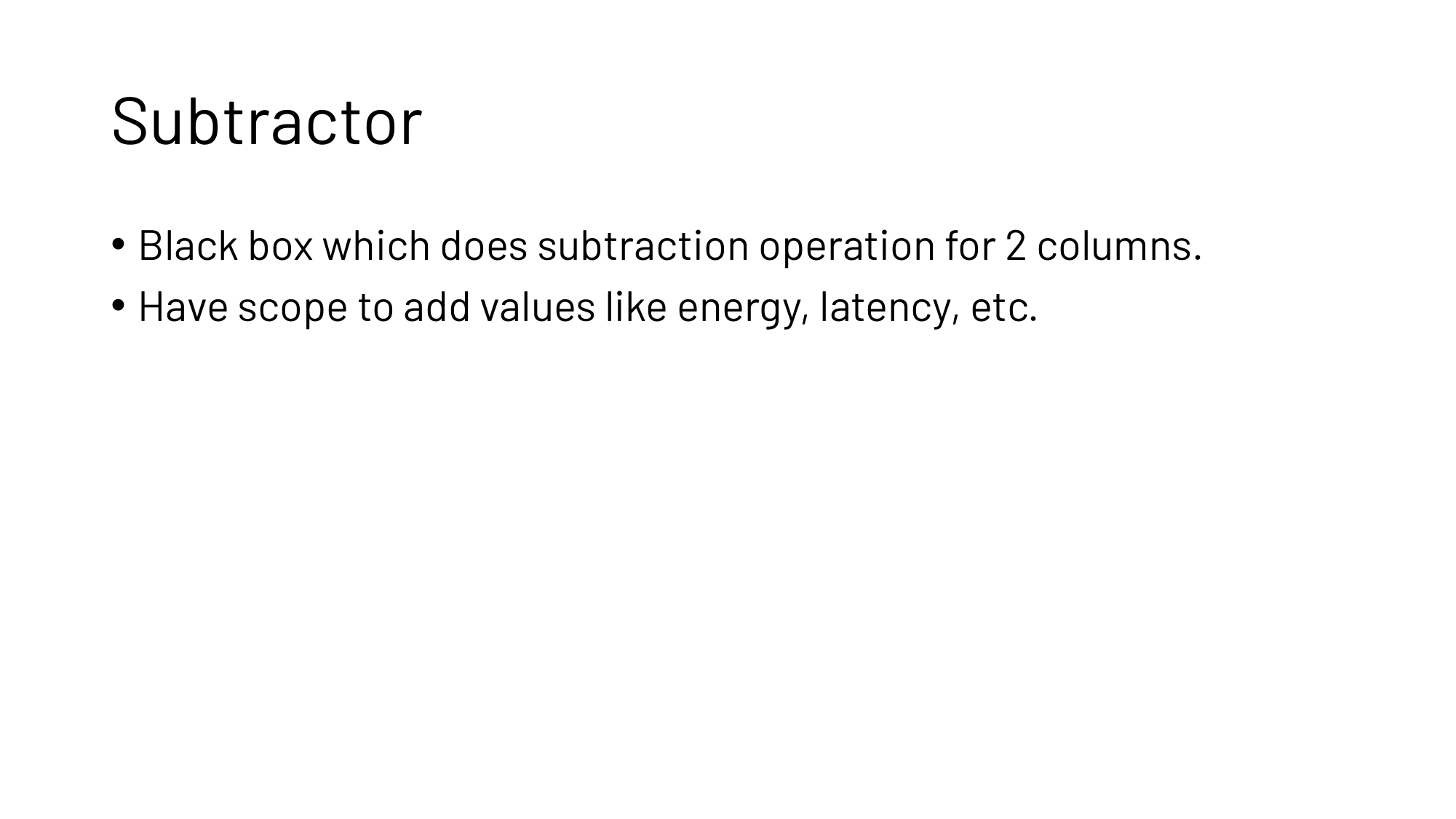

# Subtractor
Black box which does subtraction operation for 2 columns.
Have scope to add values like energy, latency, etc.